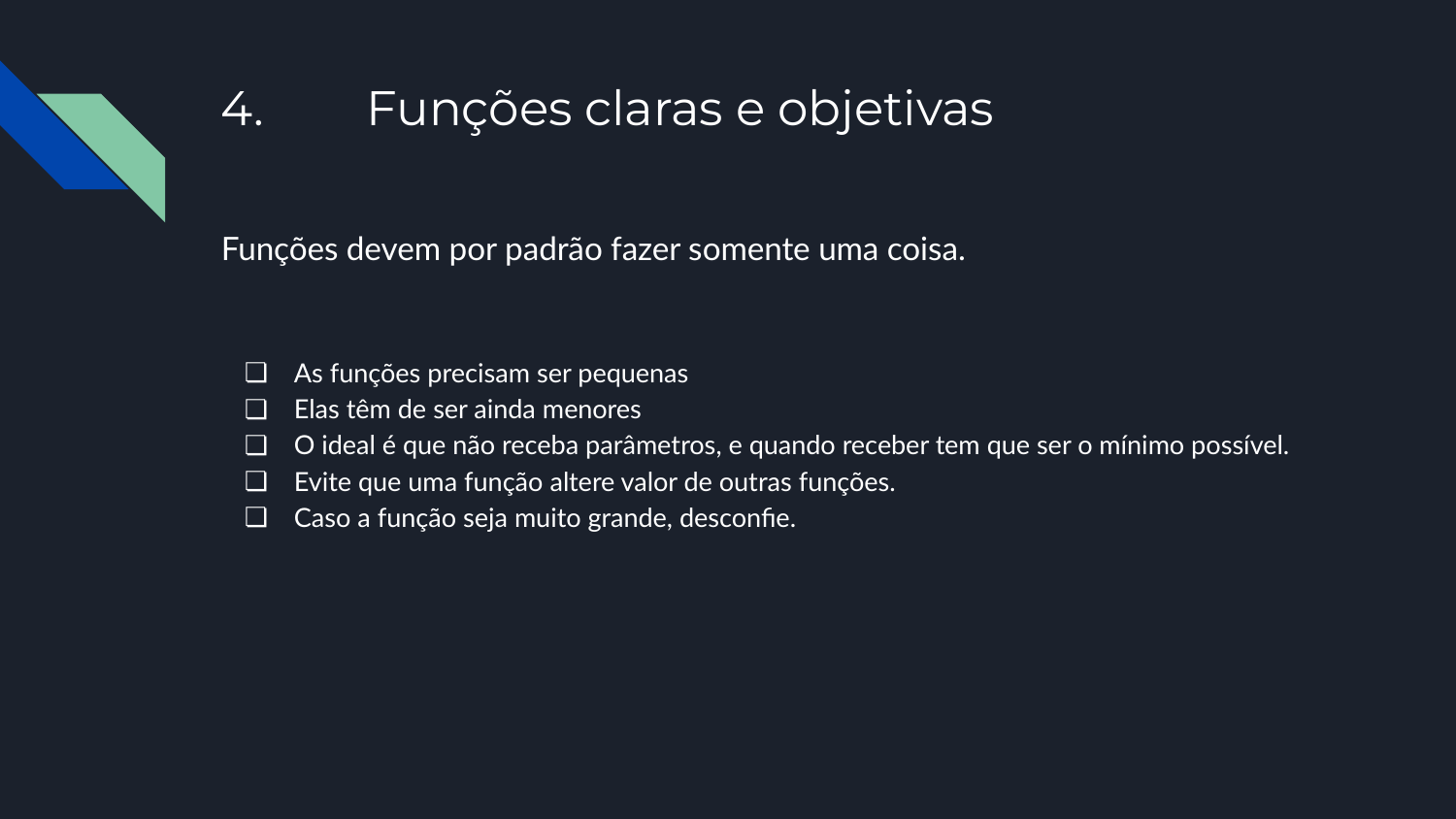

# 4.	Funções claras e objetivas
Funções devem por padrão fazer somente uma coisa.

As funções precisam ser pequenas
Elas têm de ser ainda menores
O ideal é que não receba parâmetros, e quando receber tem que ser o mínimo possível.
Evite que uma função altere valor de outras funções.
Caso a função seja muito grande, desconfie.